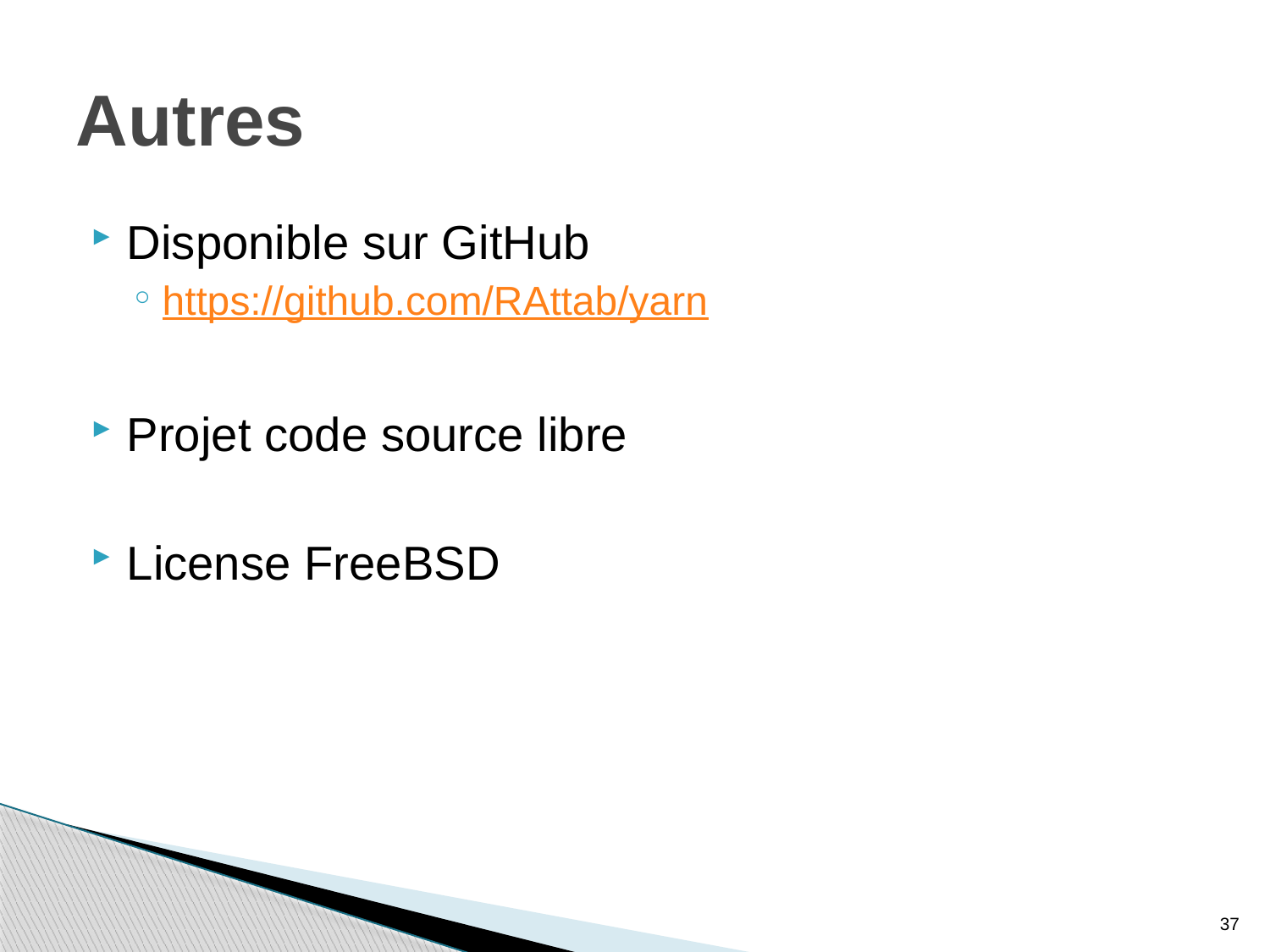

# Autres
Disponible sur GitHub
https://github.com/RAttab/yarn

Projet code source libre

License FreeBSD
37